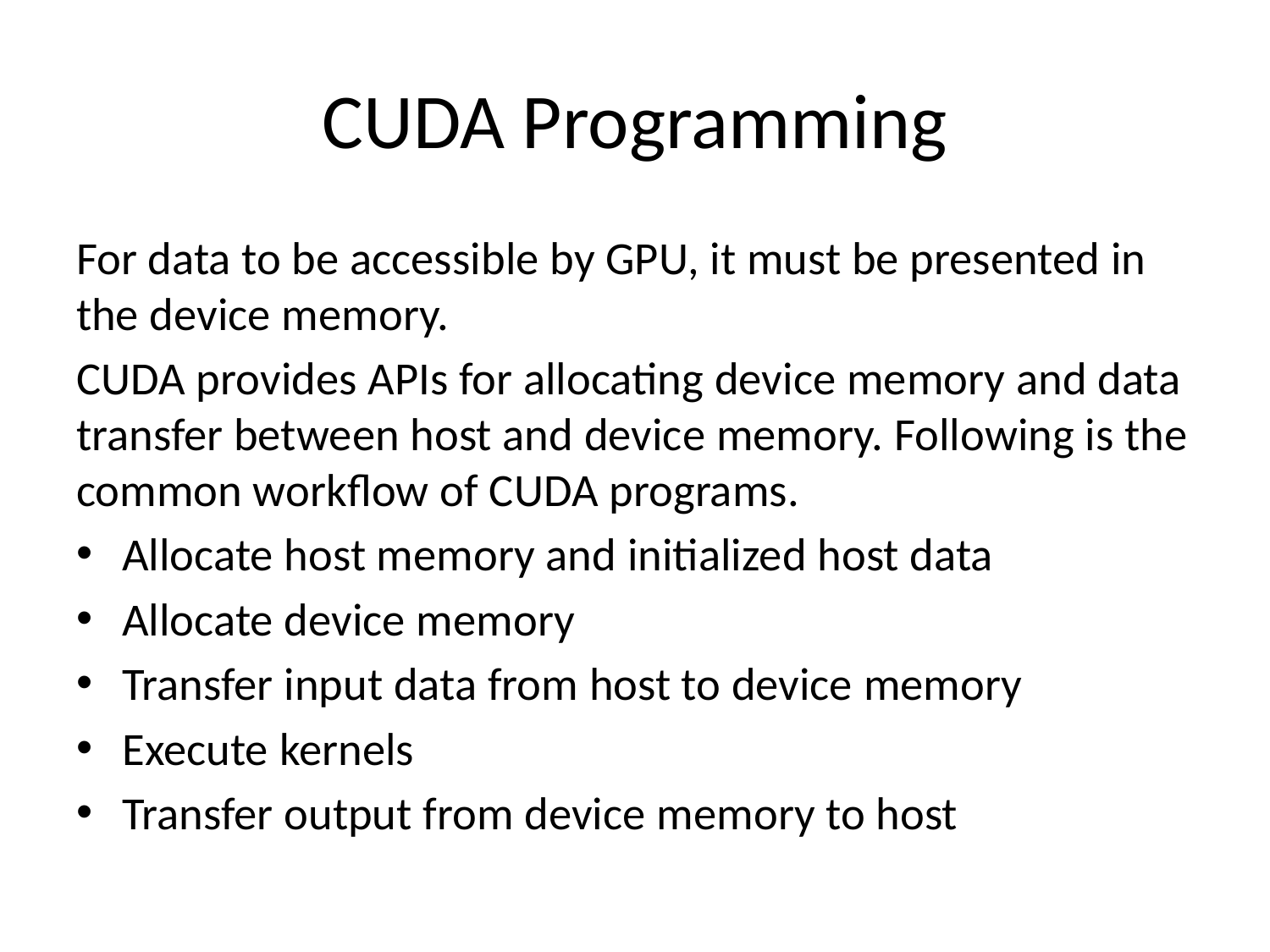

# CUDA Programming
For data to be accessible by GPU, it must be presented in the device memory.
CUDA provides APIs for allocating device memory and data transfer between host and device memory. Following is the common workflow of CUDA programs.
Allocate host memory and initialized host data
Allocate device memory
Transfer input data from host to device memory
Execute kernels
Transfer output from device memory to host